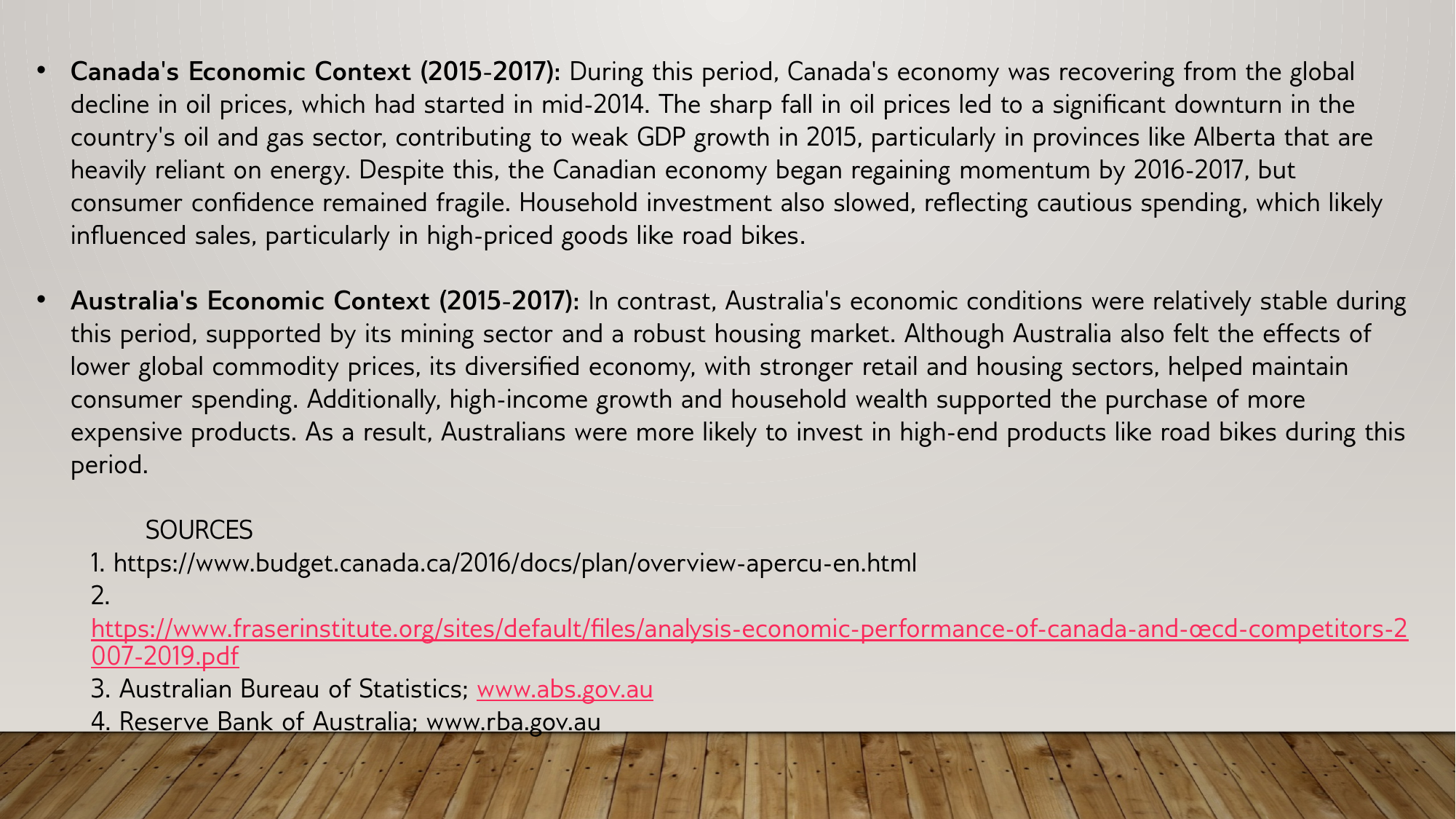

Canada's Economic Context (2015-2017): During this period, Canada's economy was recovering from the global decline in oil prices, which had started in mid-2014. The sharp fall in oil prices led to a significant downturn in the country's oil and gas sector, contributing to weak GDP growth in 2015, particularly in provinces like Alberta that are heavily reliant on energy. Despite this, the Canadian economy began regaining momentum by 2016-2017, but consumer confidence remained fragile. Household investment also slowed, reflecting cautious spending, which likely influenced sales, particularly in high-priced goods like road bikes​.

Australia's Economic Context (2015-2017): In contrast, Australia's economic conditions were relatively stable during this period, supported by its mining sector and a robust housing market. Although Australia also felt the effects of lower global commodity prices, its diversified economy, with stronger retail and housing sectors, helped maintain consumer spending. Additionally, high-income growth and household wealth supported the purchase of more expensive products. As a result, Australians were more likely to invest in high-end products like road bikes during this period​.

	SOURCES
1. https://www.budget.canada.ca/2016/docs/plan/overview-apercu-en.html
2. https://www.fraserinstitute.org/sites/default/files/analysis-economic-performance-of-canada-and-oecd-competitors-2007-2019.pdf
3. Australian Bureau of Statistics; www.abs.gov.au
4. Reserve Bank of Australia; www.rba.gov.au